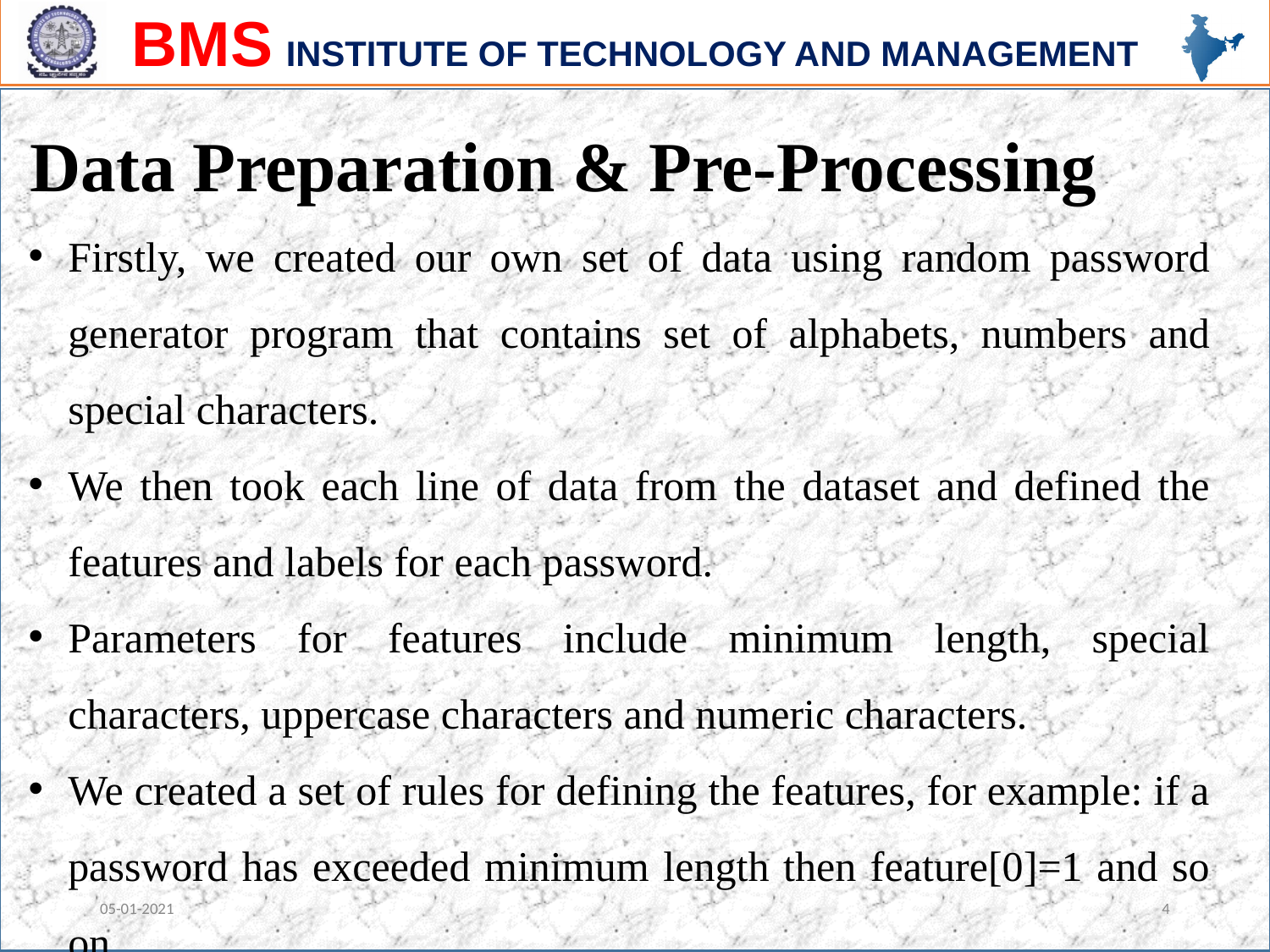

Data Preparation & Pre-Processing

Firstly, we created our own set of data using random password generator program that contains set of alphabets, numbers and special characters.
We then took each line of data from the dataset and defined the features and labels for each password.
Parameters for features include minimum length, special characters, uppercase characters and numeric characters.
We created a set of rules for defining the features, for example: if a password has exceeded minimum length then feature[0]=1 and so on

05-01-2021
4